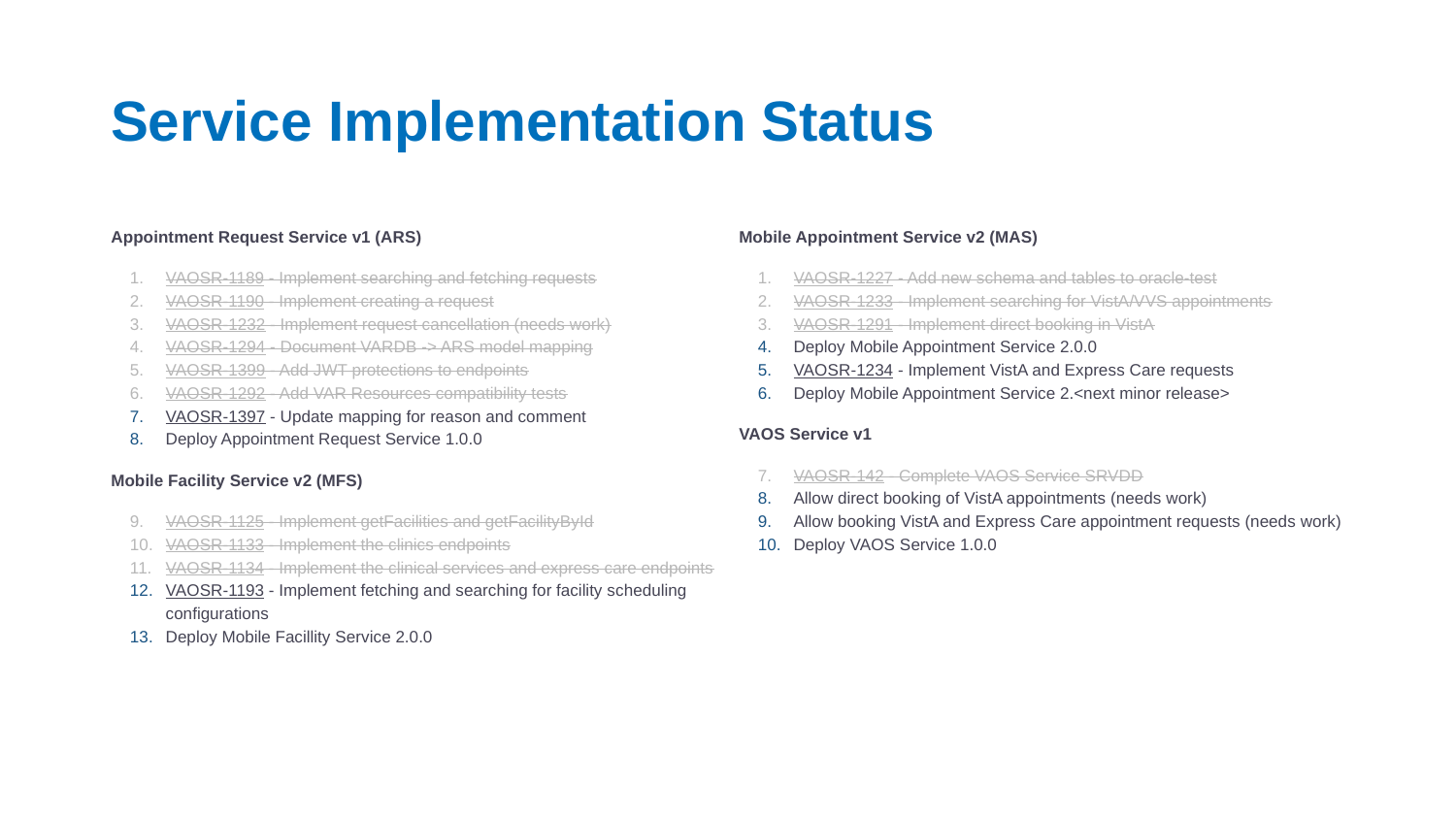

# Service Implementation Status
Appointment Request Service v1 (ARS)
VAOSR-1189 - Implement searching and fetching requests
VAOSR-1190 - Implement creating a request
VAOSR-1232 - Implement request cancellation (needs work)
VAOSR-1294 - Document VARDB -> ARS model mapping
VAOSR-1399 - Add JWT protections to endpoints
VAOSR-1292 - Add VAR Resources compatibility tests
VAOSR-1397 - Update mapping for reason and comment
Deploy Appointment Request Service 1.0.0
Mobile Facility Service v2 (MFS)
VAOSR-1125 - Implement getFacilities and getFacilityById
VAOSR-1133 - Implement the clinics endpoints
VAOSR-1134 - Implement the clinical services and express care endpoints
VAOSR-1193 - Implement fetching and searching for facility scheduling configurations
Deploy Mobile Facillity Service 2.0.0
Mobile Appointment Service v2 (MAS)
VAOSR-1227 - Add new schema and tables to oracle-test
VAOSR-1233 - Implement searching for VistA/VVS appointments
VAOSR-1291 - Implement direct booking in VistA
Deploy Mobile Appointment Service 2.0.0
VAOSR-1234 - Implement VistA and Express Care requests
Deploy Mobile Appointment Service 2.<next minor release>
VAOS Service v1
VAOSR-142 - Complete VAOS Service SRVDD
Allow direct booking of VistA appointments (needs work)
Allow booking VistA and Express Care appointment requests (needs work)
Deploy VAOS Service 1.0.0